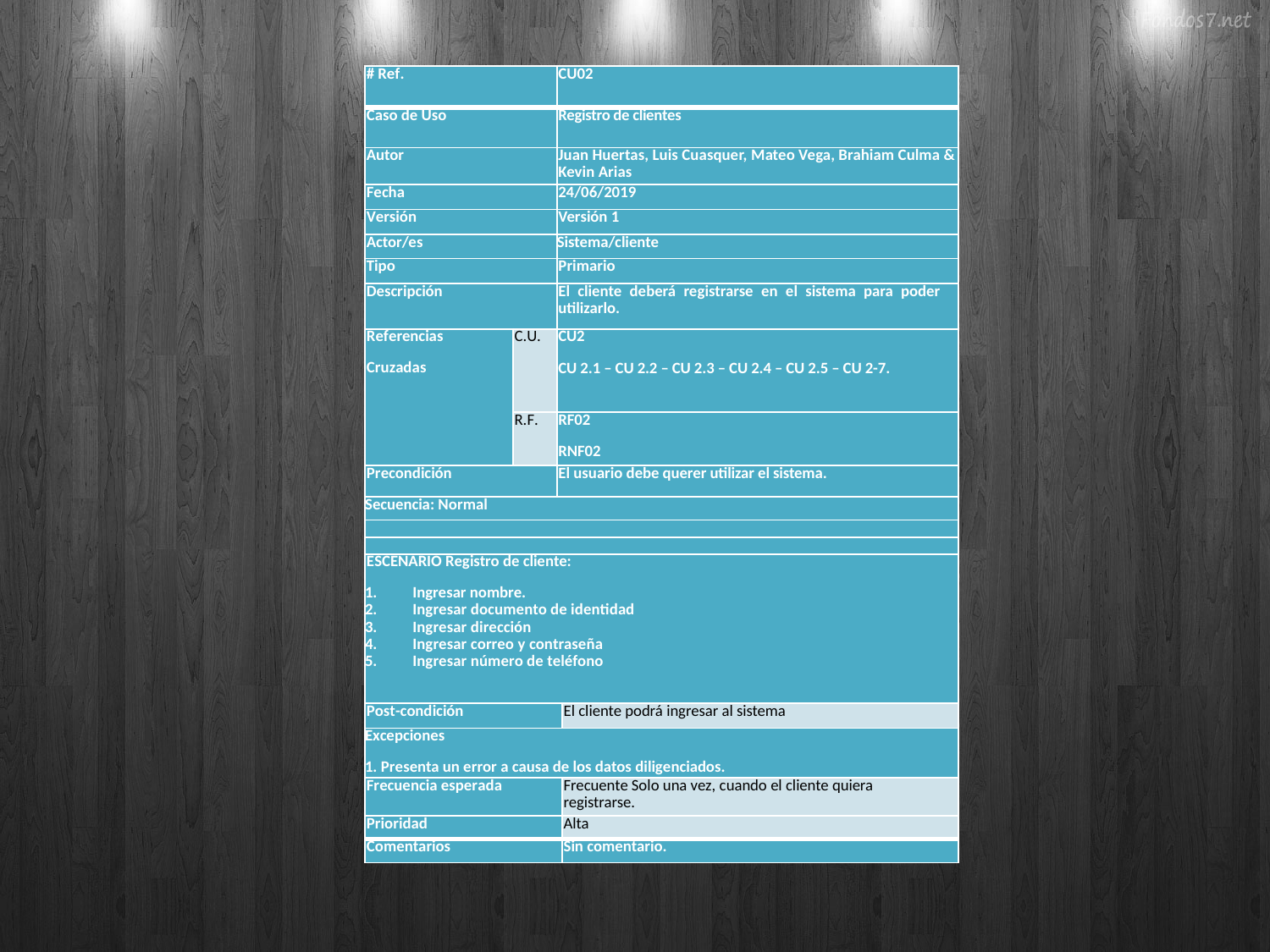

| # Ref. |  | CU02 |  |
| --- | --- | --- | --- |
| Caso de Uso |  | Registro de clientes |  |
| Autor |  | Juan Huertas, Luis Cuasquer, Mateo Vega, Brahiam Culma & Kevin Arias |  |
| Fecha |  | 24/06/2019 |  |
| Versión |  | Versión 1 |  |
| Actor/es |  | Sistema/cliente |  |
| Tipo |  | Primario |  |
| Descripción |  | El cliente deberá registrarse en el sistema para poder utilizarlo. |  |
| Referencias Cruzadas | C.U. | CU2 CU 2.1 – CU 2.2 – CU 2.3 – CU 2.4 – CU 2.5 – CU 2-7. |  |
|  | R.F. | RF02 RNF02 |  |
| Precondición |  | El usuario debe querer utilizar el sistema. |  |
| Secuencia: Normal |  |  |  |
|  |  |  |  |
|  |  |  |  |
| ESCENARIO Registro de cliente: Ingresar nombre. Ingresar documento de identidad Ingresar dirección Ingresar correo y contraseña Ingresar número de teléfono |  |  |  |
| Post-condición |  |  | El cliente podrá ingresar al sistema |
| Excepciones 1. Presenta un error a causa de los datos diligenciados. |  |  |  |
| Frecuencia esperada |  |  | Frecuente Solo una vez, cuando el cliente quiera registrarse. |
| Prioridad |  |  | Alta |
| Comentarios |  |  | Sin comentario. |